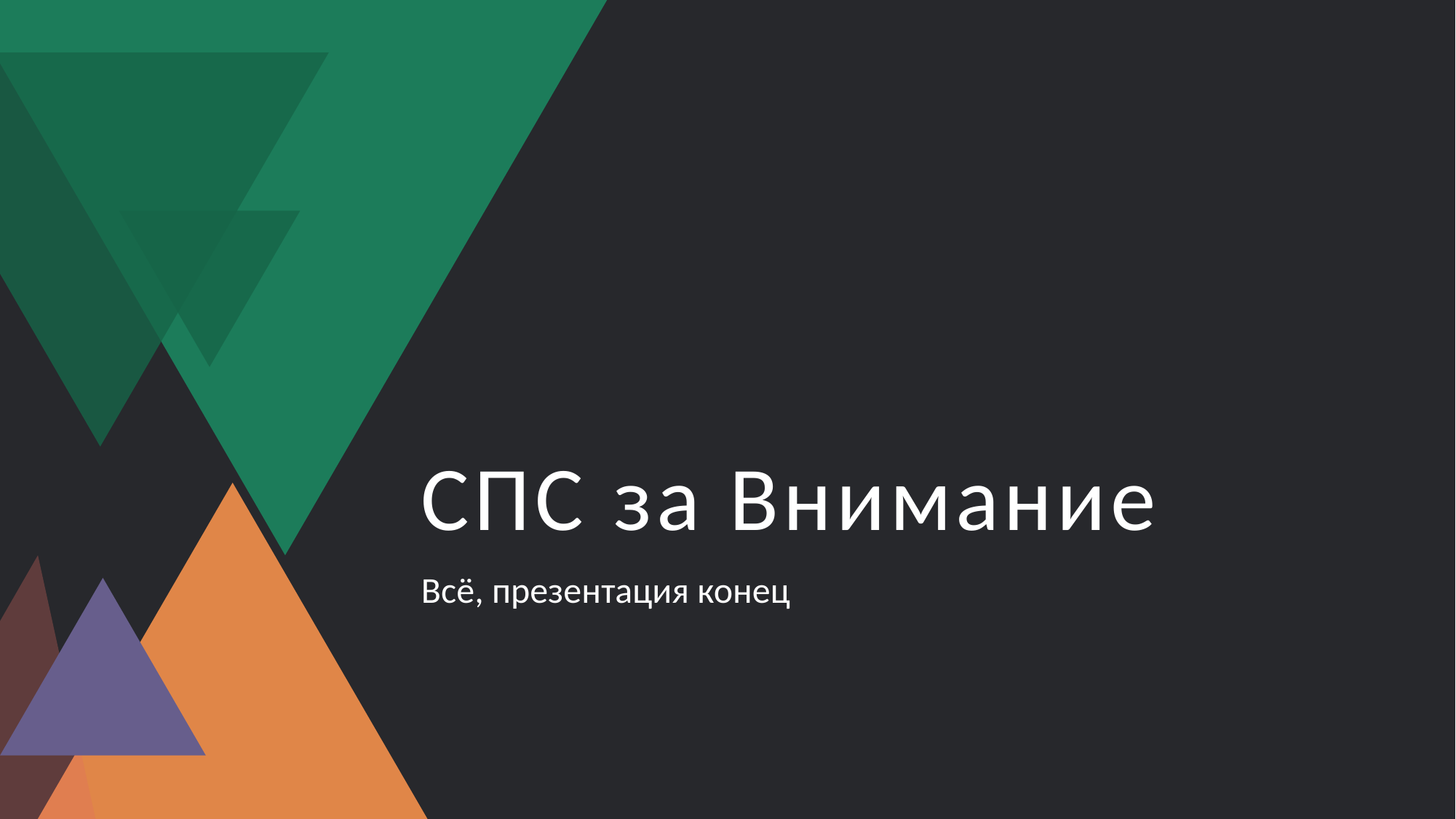

# СПС за Внимание
Всё, презентация конец